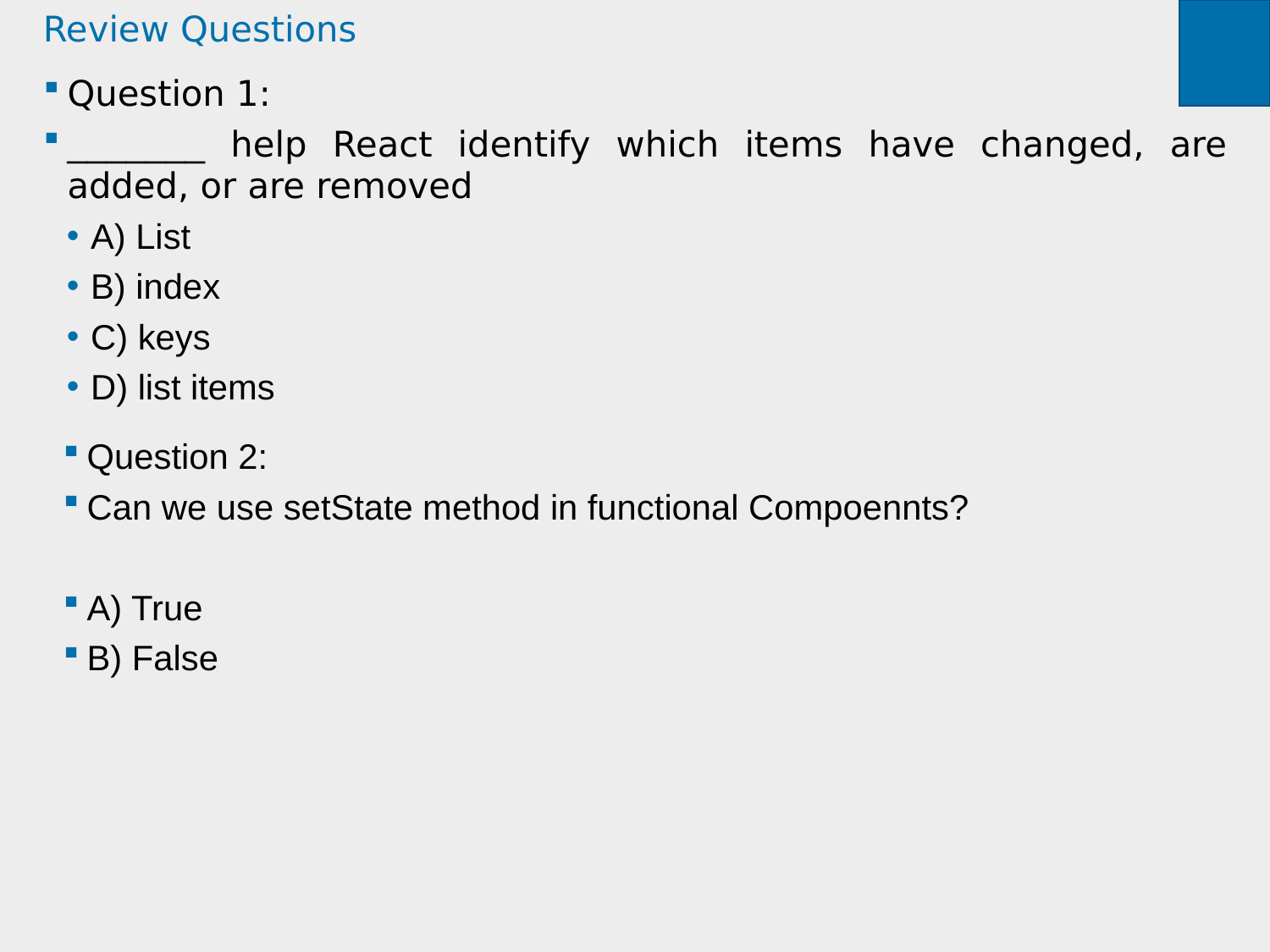

# Review Questions
Question 1:
_______ help React identify which items have changed, are added, or are removed
A) List
B) index
C) keys
D) list items
Question 2:
Can we use setState method in functional Compoennts?

A) True
B) False